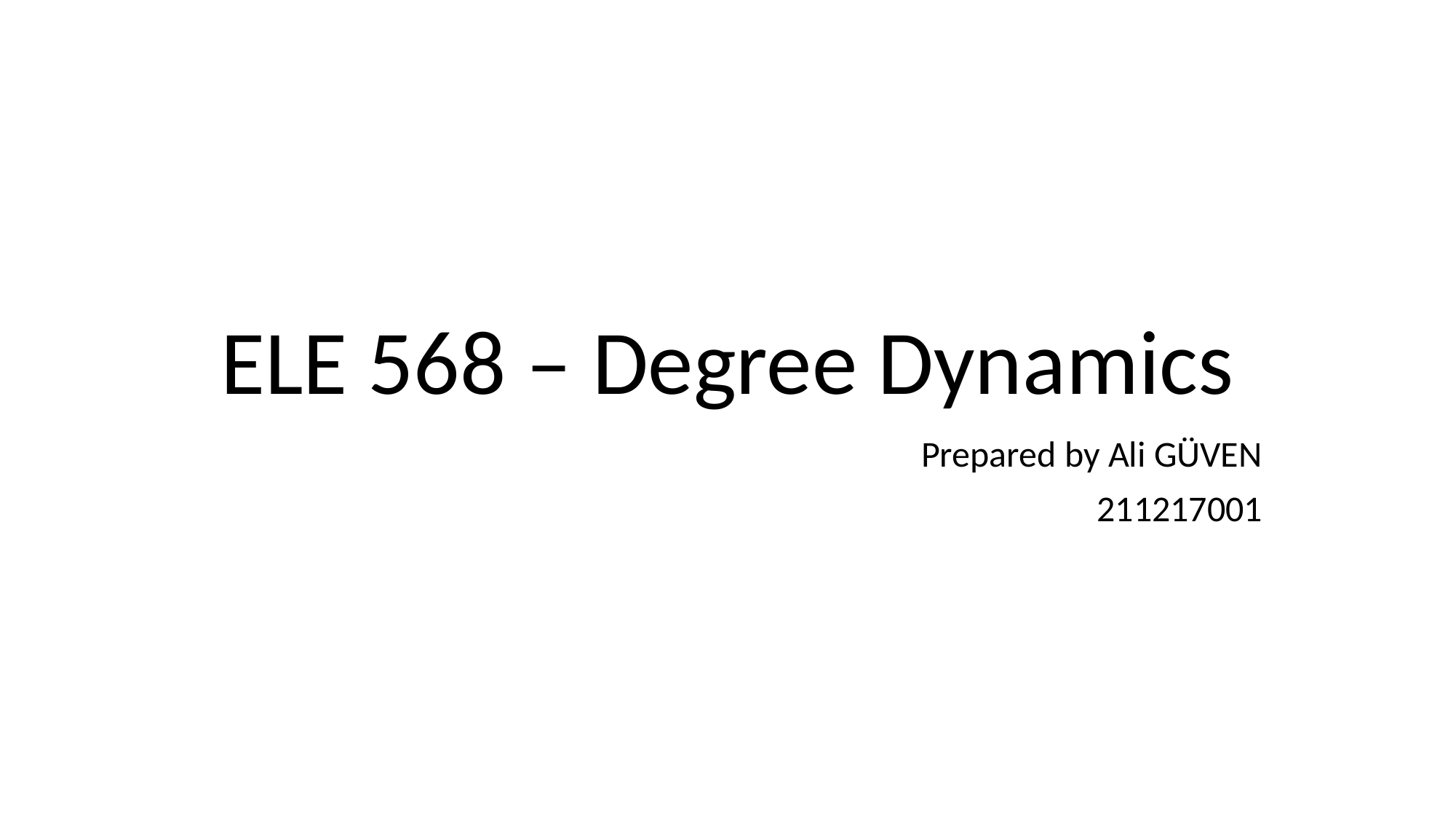

# ELE 568 – Degree Dynamics
Prepared by Ali GÜVEN
211217001